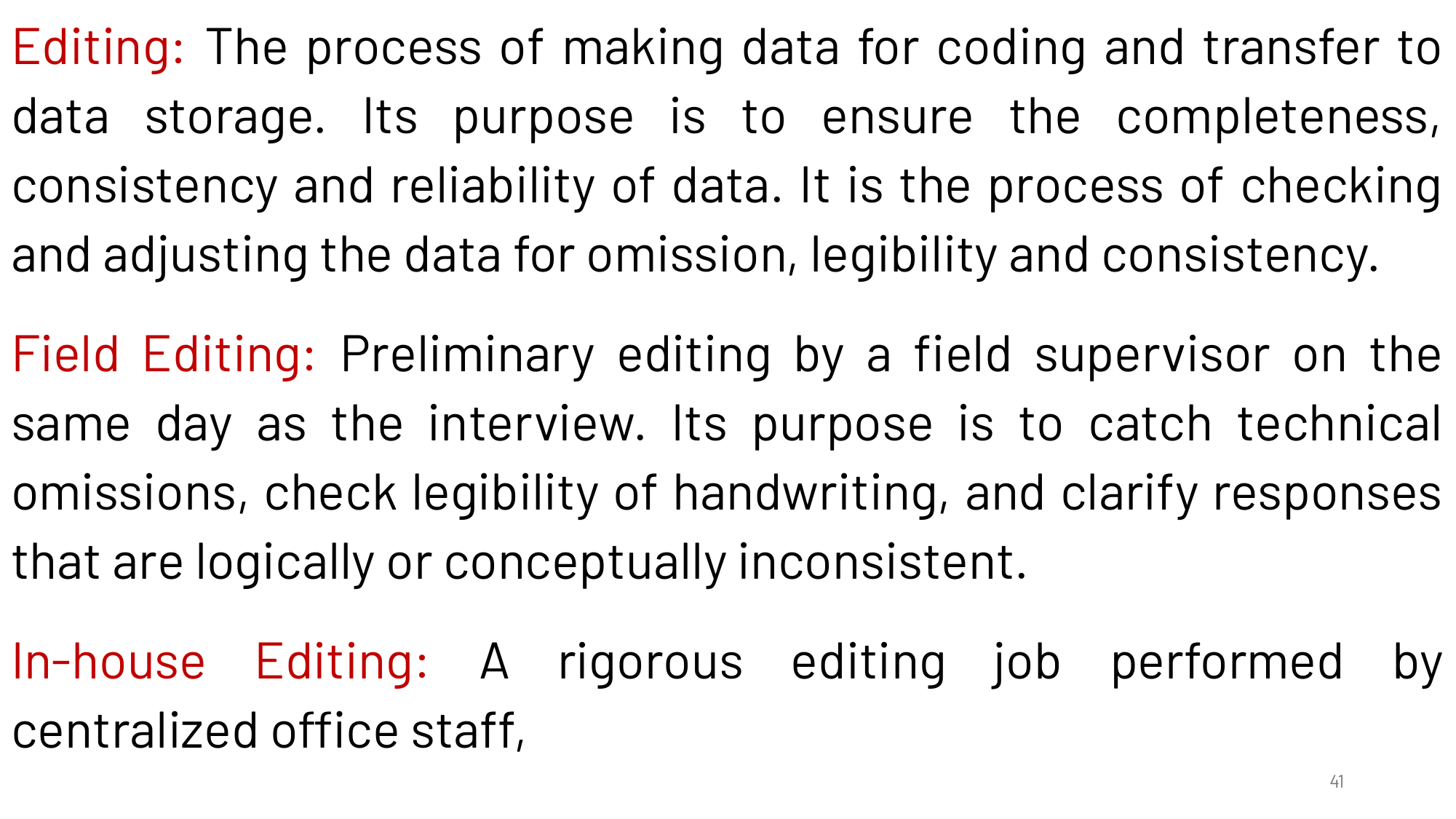

Editing: The process of making data for coding and transfer to data storage. Its purpose is to ensure the completeness, consistency and reliability of data. It is the process of checking and adjusting the data for omission, legibility and consistency.

Field Editing: Preliminary editing by a field supervisor on the same day as the interview. Its purpose is to catch technical omissions, check legibility of handwriting, and clarify responses that are logically or conceptually inconsistent.

In-house Editing: A rigorous editing job performed by centralized office staff,

41